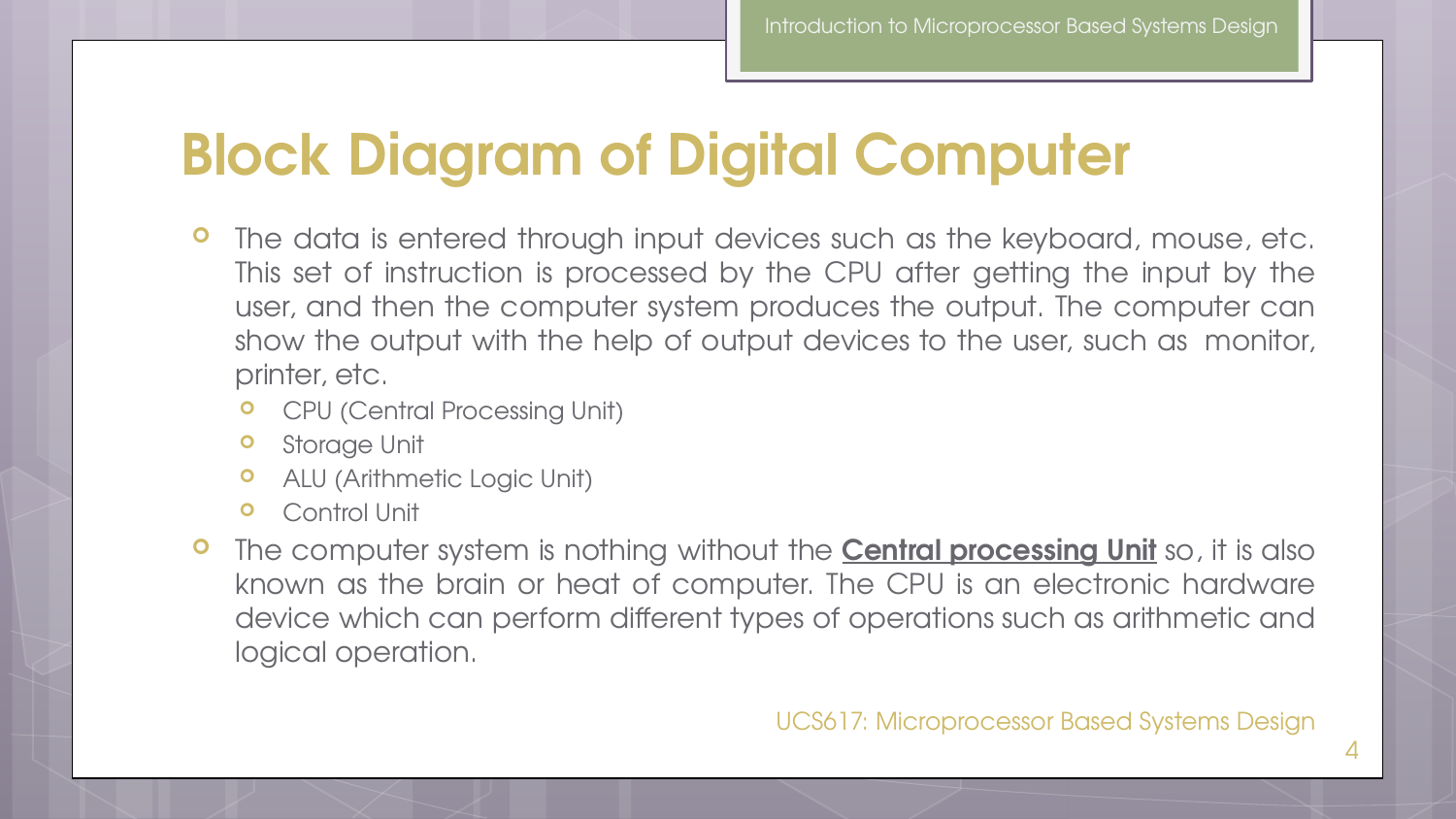

Introduction to Microprocessor Based Systems Design
# Block Diagram of Digital Computer
The data is entered through input devices such as the keyboard, mouse, etc. This set of instruction is processed by the CPU after getting the input by the user, and then the computer system produces the output. The computer can show the output with the help of output devices to the user, such as  monitor, printer, etc.
CPU (Central Processing Unit)
Storage Unit
ALU (Arithmetic Logic Unit)
Control Unit
The computer system is nothing without the Central processing Unit so, it is also known as the brain or heat of computer. The CPU is an electronic hardware device which can perform different types of operations such as arithmetic and logical operation.
UCS617: Microprocessor Based Systems Design
4